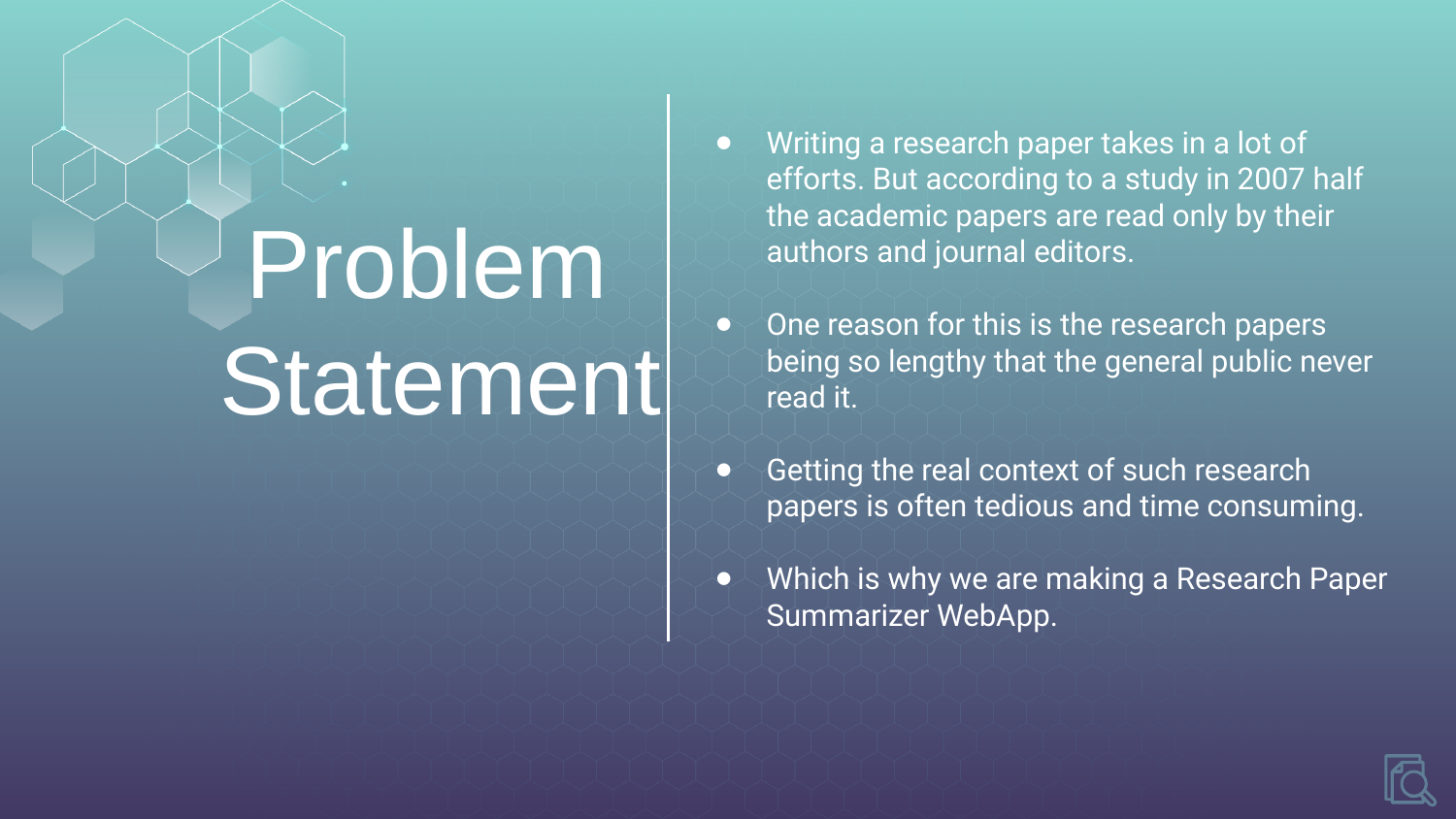

Writing a research paper takes in a lot of efforts. But according to a study in 2007 half the academic papers are read only by their authors and journal editors.

One reason for this is the research papers being so lengthy that the general public never read it.

Getting the real context of such research papers is often tedious and time consuming.

Which is why we are making a Research Paper Summarizer WebApp.

# Problem
Statement